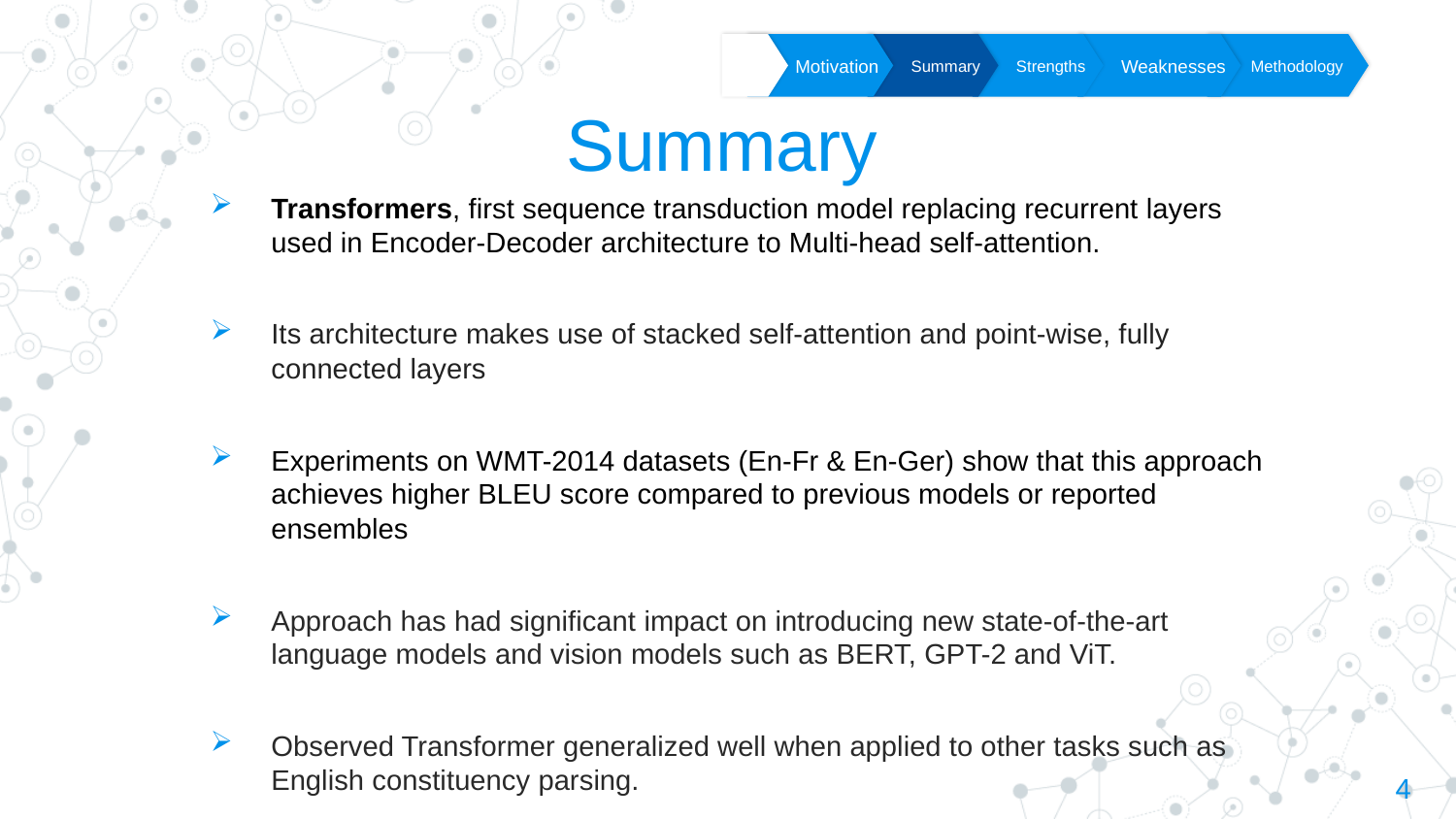

Motivation
Summary
Strengths
Weaknesses
Methodology
Summary
Transformers, first sequence transduction model replacing recurrent layers used in Encoder-Decoder architecture to Multi-head self-attention.

Its architecture makes use of stacked self-attention and point-wise, fully connected layers

Experiments on WMT-2014 datasets (En-Fr & En-Ger) show that this approach achieves higher BLEU score compared to previous models or reported ensembles

Approach has had significant impact on introducing new state-of-the-art language models and vision models such as BERT, GPT-2 and ViT.

Observed Transformer generalized well when applied to other tasks such as English constituency parsing.
4